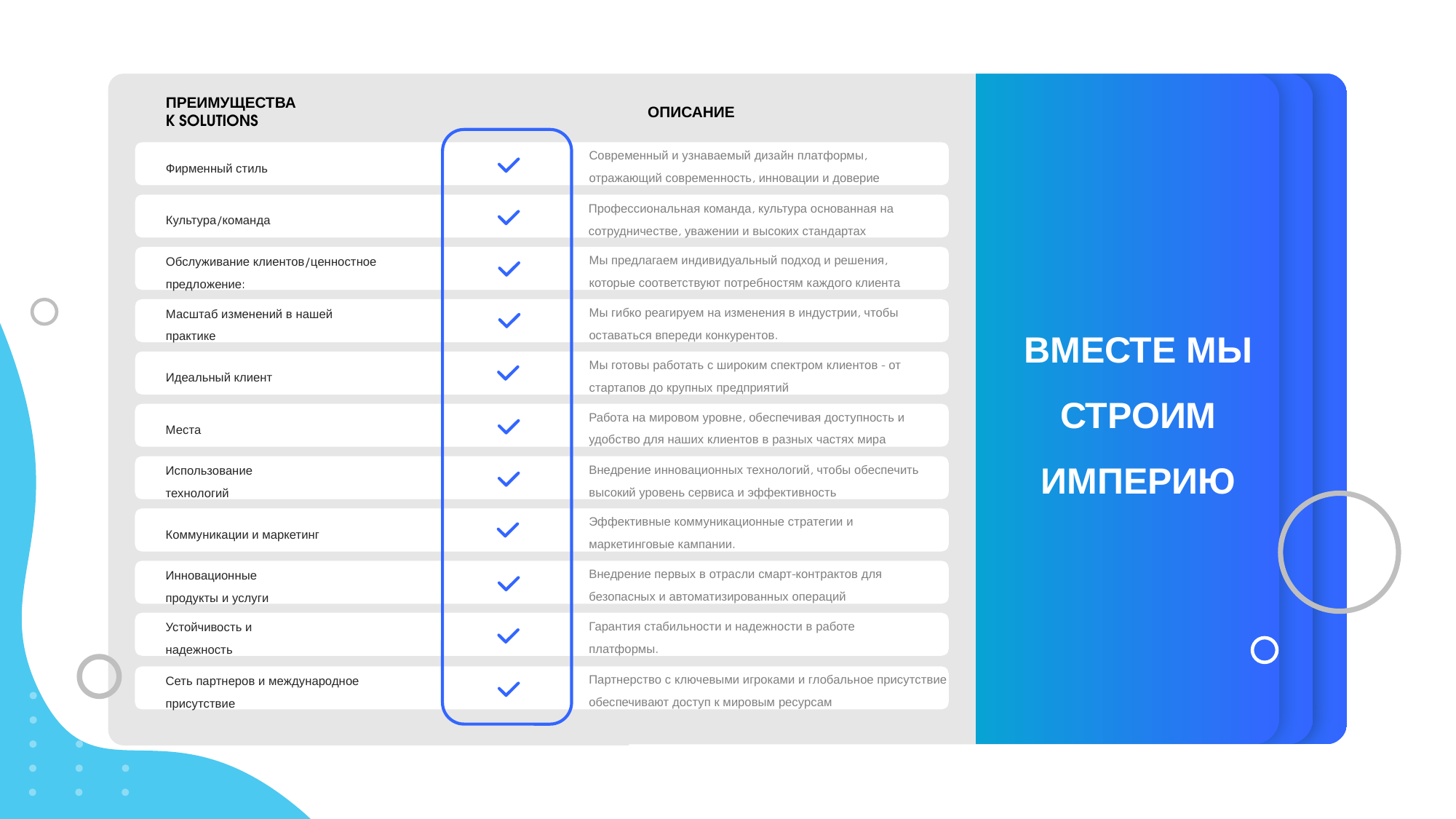

ПРЕИМУЩЕСТВА
K SOLUTIONS
ОПИСАНИЕ
Современный и узнаваемый дизайн платформы,
отражающий современность, инновации и доверие

Фирменный стиль

Профессиональная команда, культура основанная на сотрудничестве, уважении и высоких стандартах
Культура/команда

Мы предлагаем индивидуальный подход и решения, которые соответствуют потребностям каждого клиента

Обслуживание клиентов/ценностное предложение:

ВМЕСТЕ МЫ
СТРОИМ
ИМПЕРИЮ
Мы гибко реагируем на изменения в индустрии, чтобы оставаться впереди конкурентов.

Масштаб изменений в нашей практике

Мы готовы работать с широким спектром клиентов - от стартапов до крупных предприятий

Идеальный клиент

Работа на мировом уровне, обеспечивая доступность и удобство для наших клиентов в разных частях мира

Места

Внедрение инновационных технологий, чтобы обеспечить высокий уровень сервиса и эффективность

Использование технологий

Эффективные коммуникационные стратегии и маркетинговые кампании.

Коммуникации и маркетинг

Внедрение первых в отрасли смарт-контрактов для безопасных и автоматизированных операций

Инновационные продукты и услуги

Гарантия стабильности и надежности в работе платформы.

Устойчивость и надежность

Партнерство с ключевыми игроками и глобальное присутствие обеспечивают доступ к мировым ресурсам

Сеть партнеров и международное присутствие